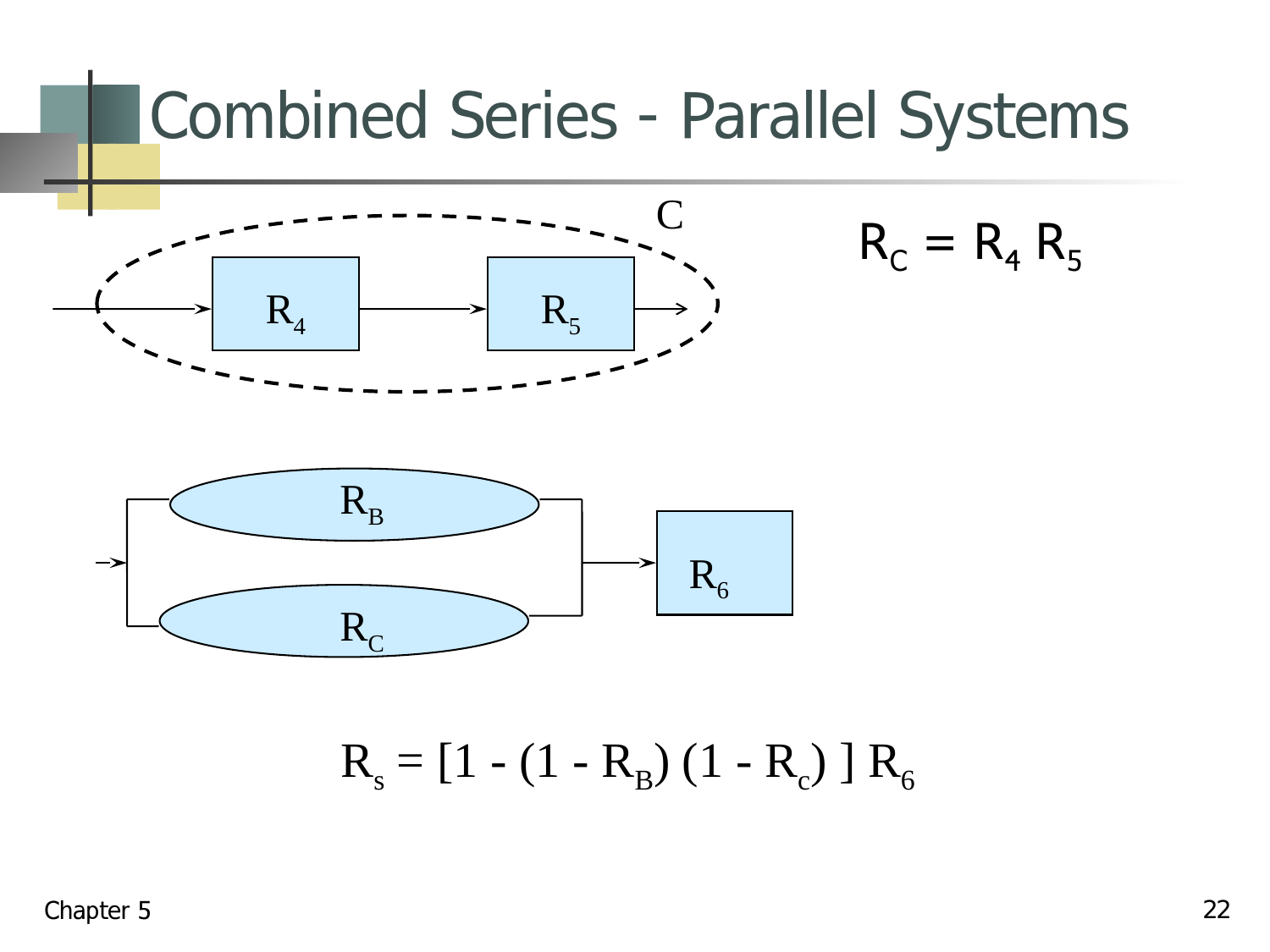

# Combined Series - Parallel Systems
C

R4

R5

RC = R4 R5
RB

R6

RC

Rs = [1 - (1 - RB) (1 - Rc) ] R6
22
Chapter 5